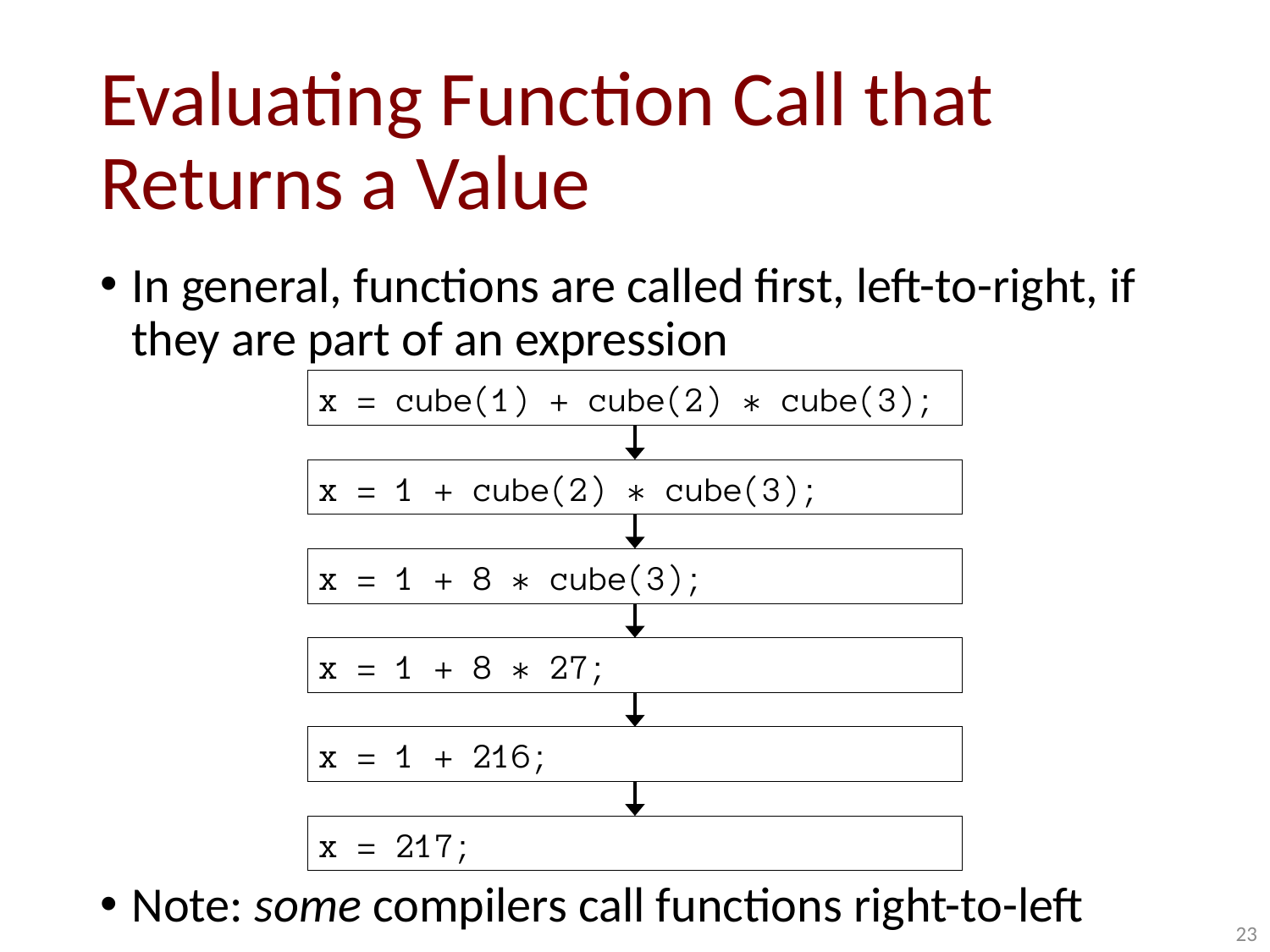

# Evaluating Function Call that Returns a Value
In general, functions are called first, left-to-right, if they are part of an expression

Note: some compilers call functions right-to-left
x = cube(1) + cube(2) * cube(3);
x = 1 + cube(2) * cube(3);
x = 1 + 8 * cube(3);
x = 1 + 8 * 27;
x = 1 + 216;
x = 217;
23